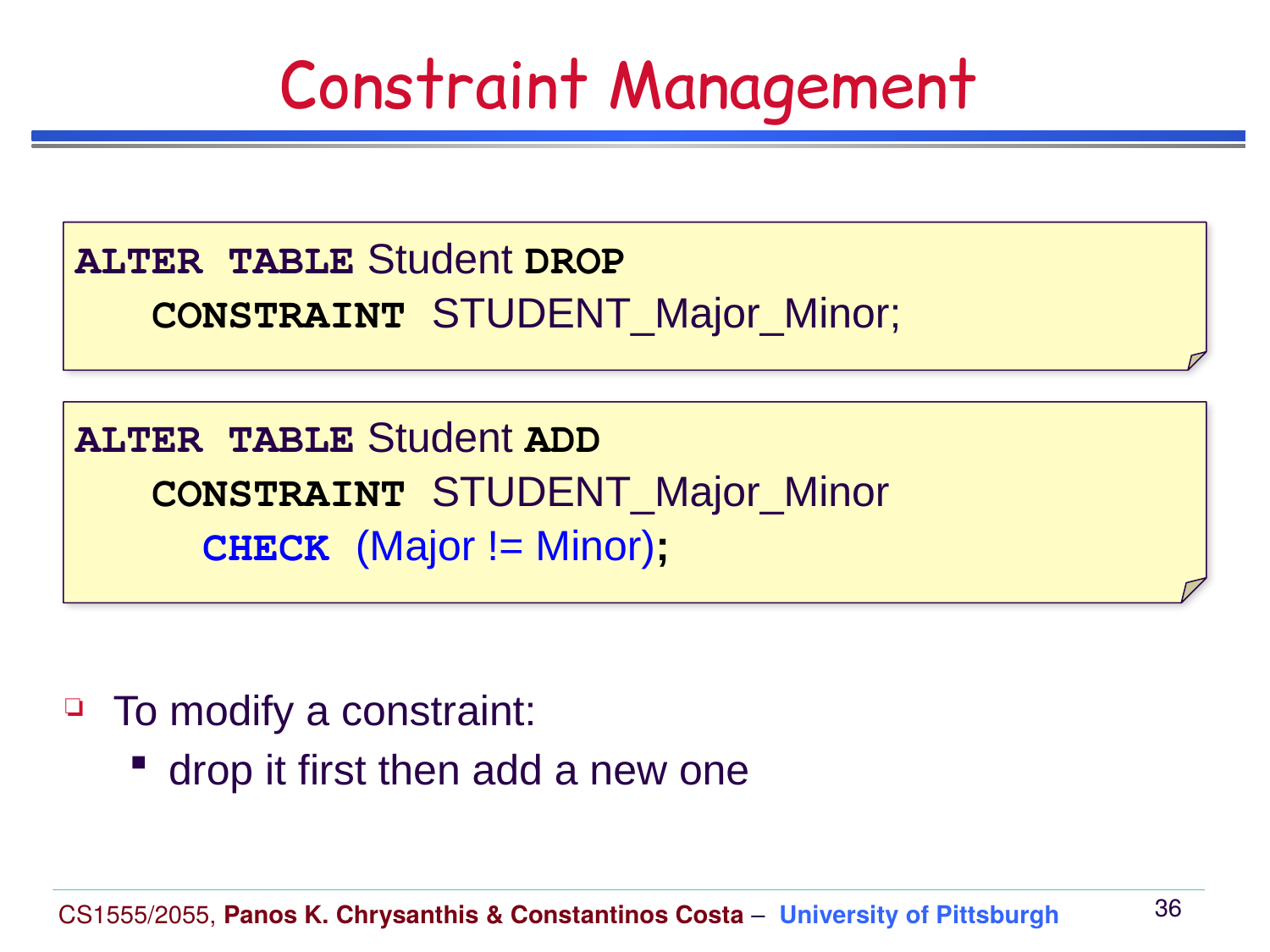

# Constraint Management
ALTER TABLE Student DROP
   CONSTRAINT STUDENT_Major_Minor;
ALTER TABLE Student ADD
   CONSTRAINT STUDENT_Major_Minor
	CHECK (Major != Minor);
To modify a constraint:
drop it first then add a new one